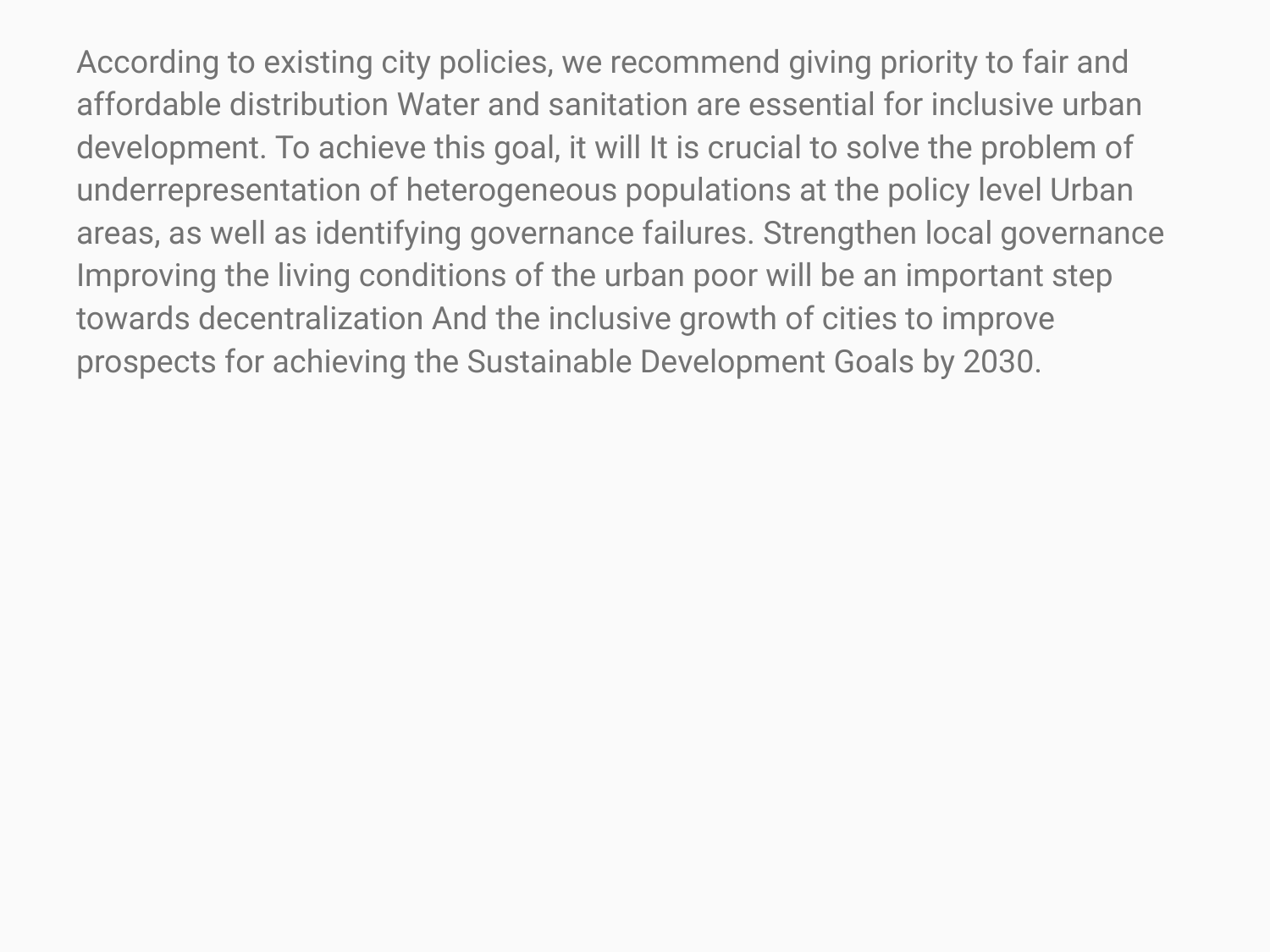

According to existing city policies, we recommend giving priority to fair and affordable distribution Water and sanitation are essential for inclusive urban development. To achieve this goal, it will It is crucial to solve the problem of underrepresentation of heterogeneous populations at the policy level Urban areas, as well as identifying governance failures. Strengthen local governance Improving the living conditions of the urban poor will be an important step towards decentralization And the inclusive growth of cities to improve prospects for achieving the Sustainable Development Goals by 2030.